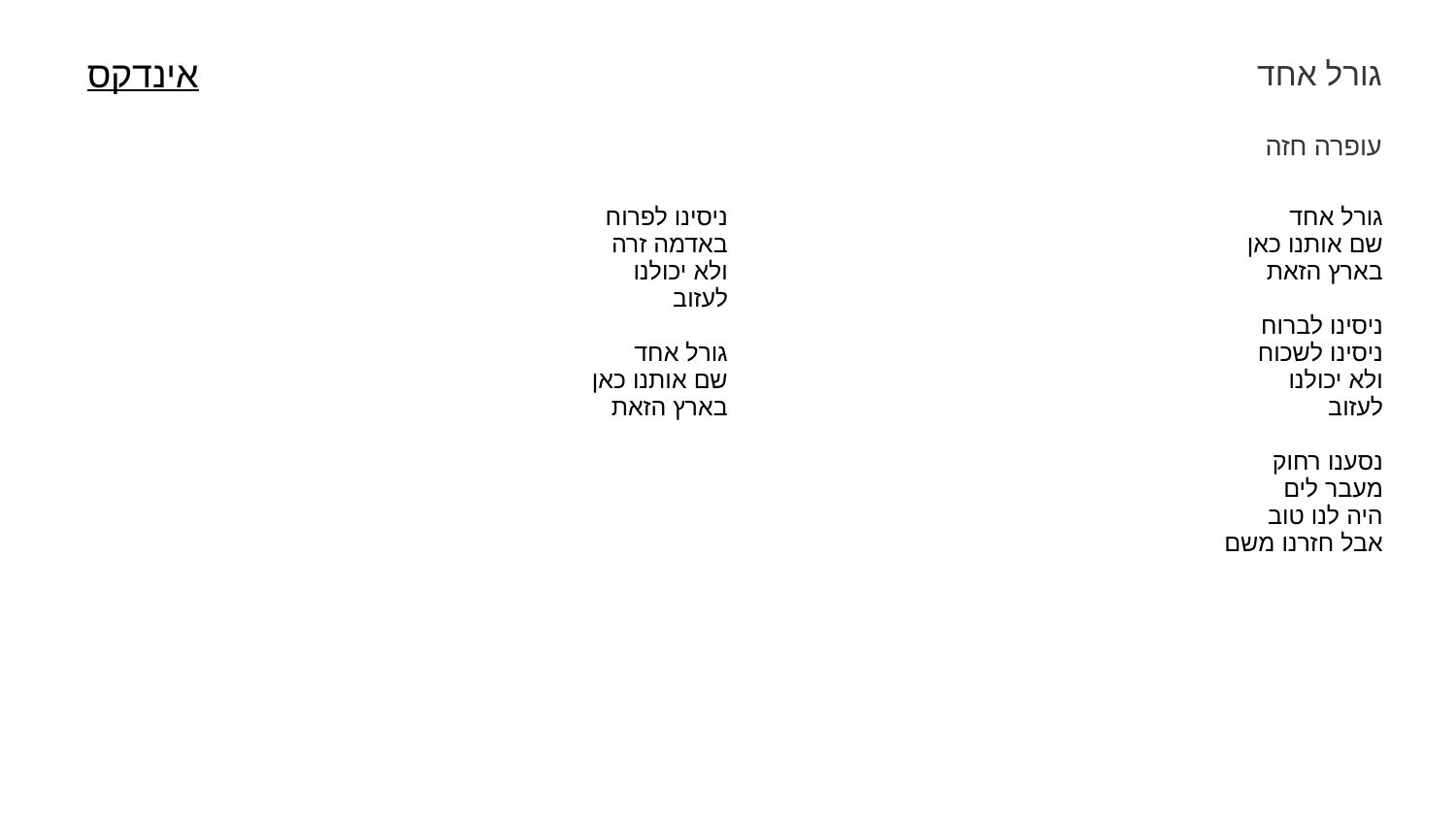

גורל אחד
אינדקס
עופרה חזה
| ניסינו לפרוח באדמה זרה ולא יכולנו לעזוב גורל אחד שם אותנו כאן בארץ הזאת | גורל אחד שם אותנו כאן בארץ הזאת ניסינו לברוח ניסינו לשכוח ולא יכולנו לעזוב נסענו רחוק מעבר לים היה לנו טוב אבל חזרנו משם |
| --- | --- |